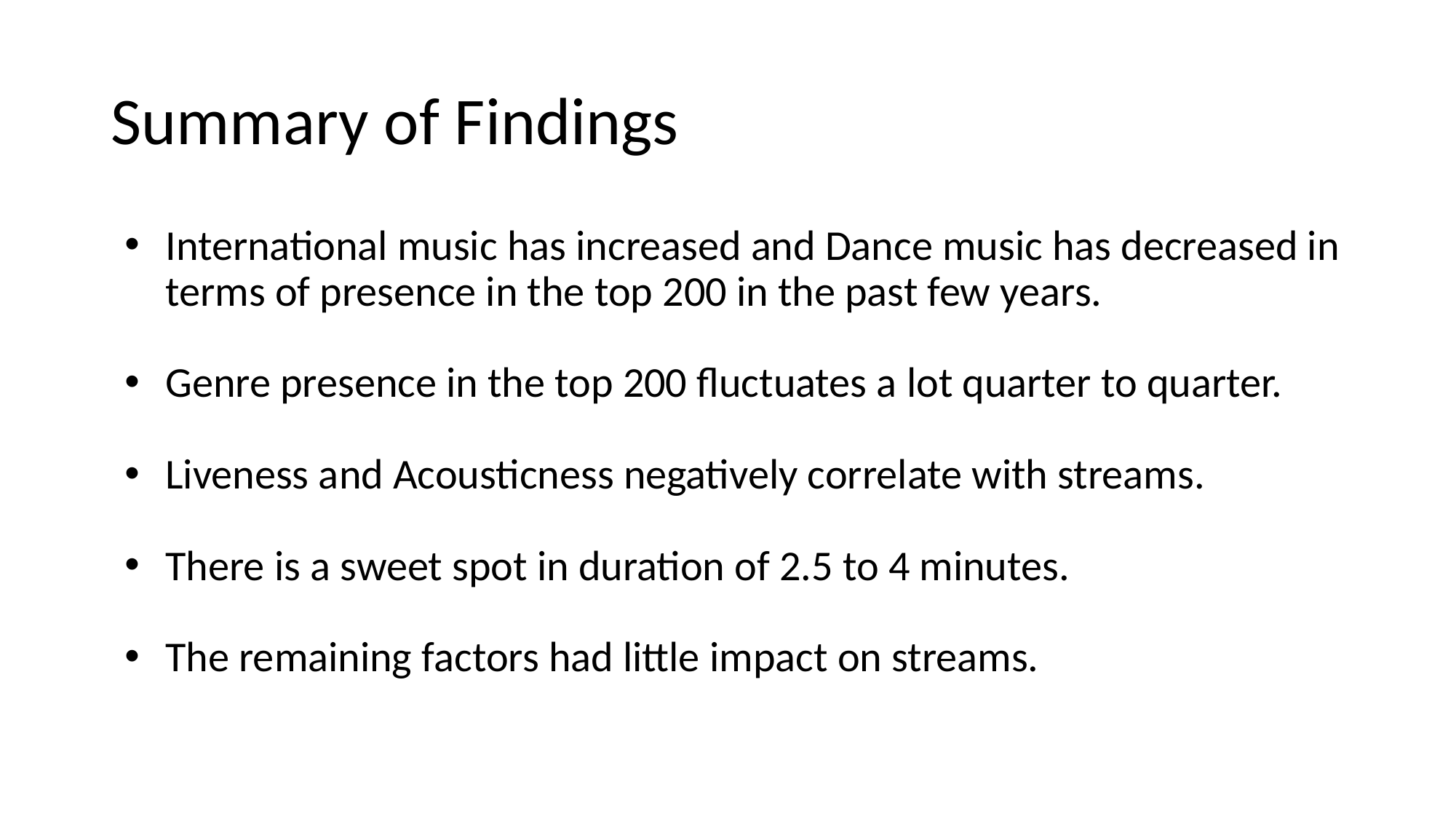

# Summary of Findings
International music has increased and Dance music has decreased in terms of presence in the top 200 in the past few years.

Genre presence in the top 200 fluctuates a lot quarter to quarter.

Liveness and Acousticness negatively correlate with streams.

There is a sweet spot in duration of 2.5 to 4 minutes.

The remaining factors had little impact on streams.